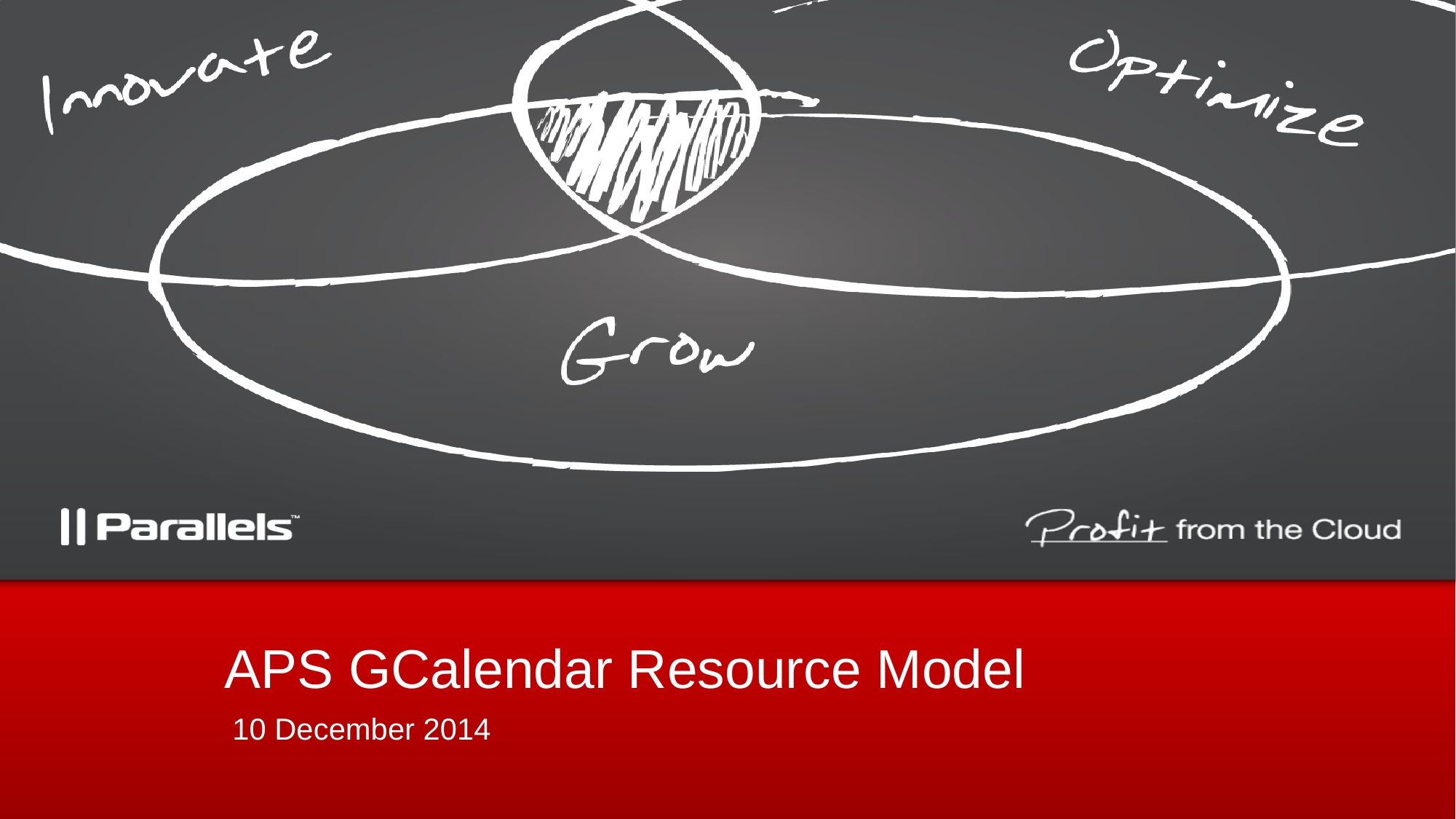

# APS GCalendar Resource Model
10 December 2014